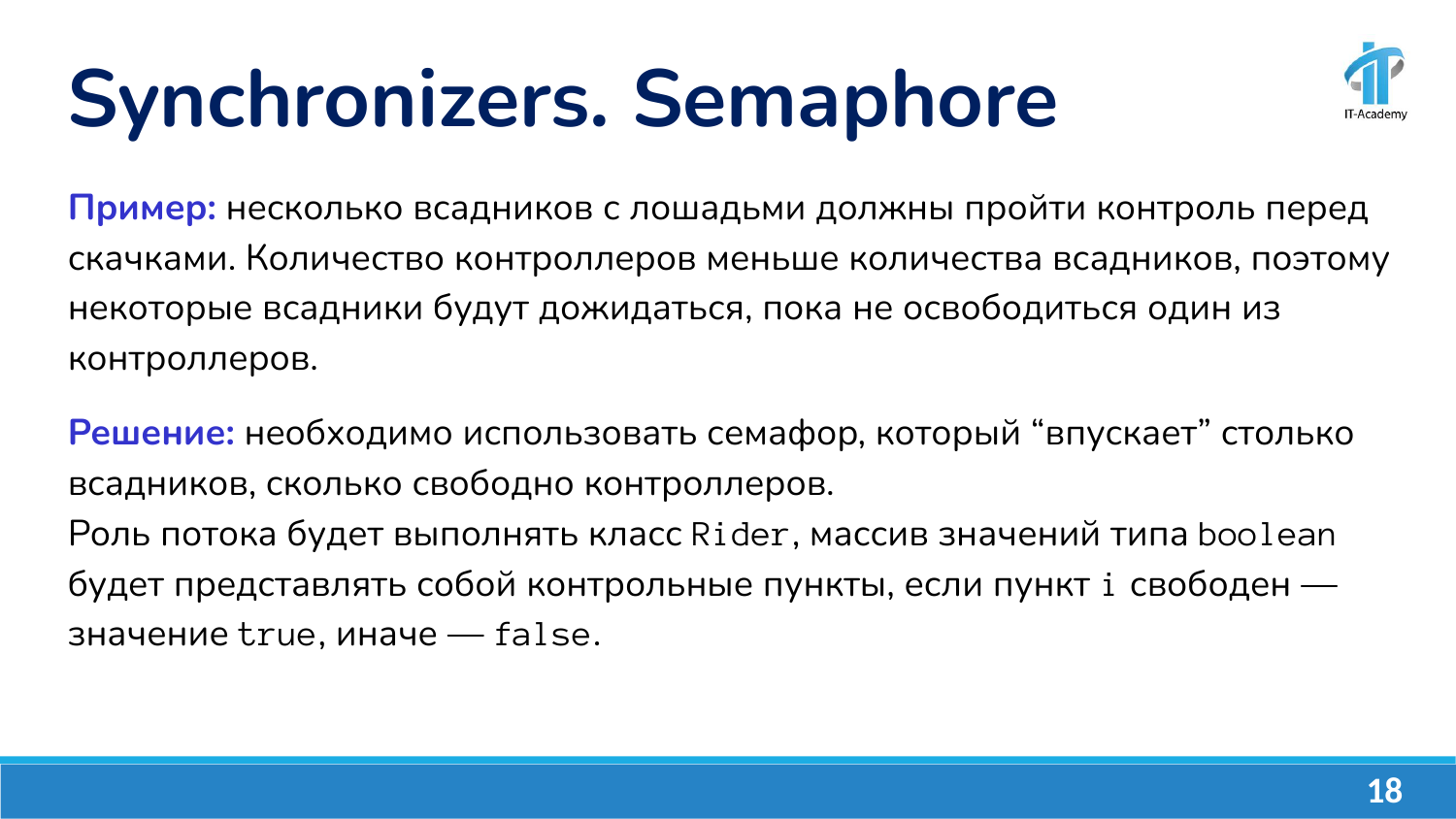

Synchronizers. Semaphore
Пример: несколько всадников с лошадьми должны пройти контроль перед скачками. Количество контроллеров меньше количества всадников, поэтому некоторые всадники будут дожидаться, пока не освободиться один из контроллеров.
Решение: необходимо использовать семафор, который “впускает” столько всадников, сколько свободно контроллеров.
Роль потока будет выполнять класс Rider, массив значений типа boolean будет представлять собой контрольные пункты, если пункт i свободен — значение true, иначе — false.
18